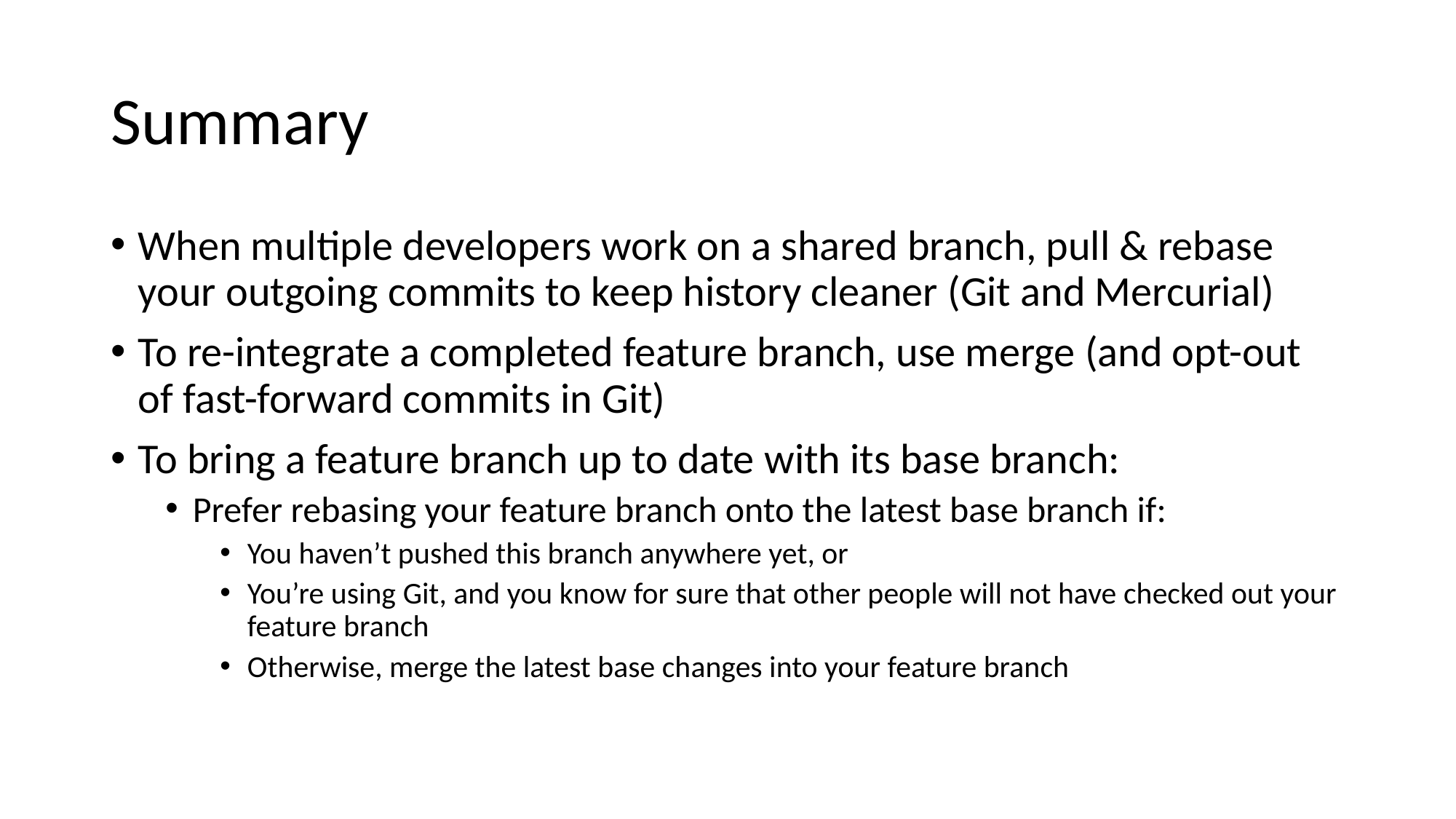

# Summary
When multiple developers work on a shared branch, pull & rebase your outgoing commits to keep history cleaner (Git and Mercurial)
To re-integrate a completed feature branch, use merge (and opt-out of fast-forward commits in Git)
To bring a feature branch up to date with its base branch:
Prefer rebasing your feature branch onto the latest base branch if:
You haven’t pushed this branch anywhere yet, or
You’re using Git, and you know for sure that other people will not have checked out your feature branch
Otherwise, merge the latest base changes into your feature branch